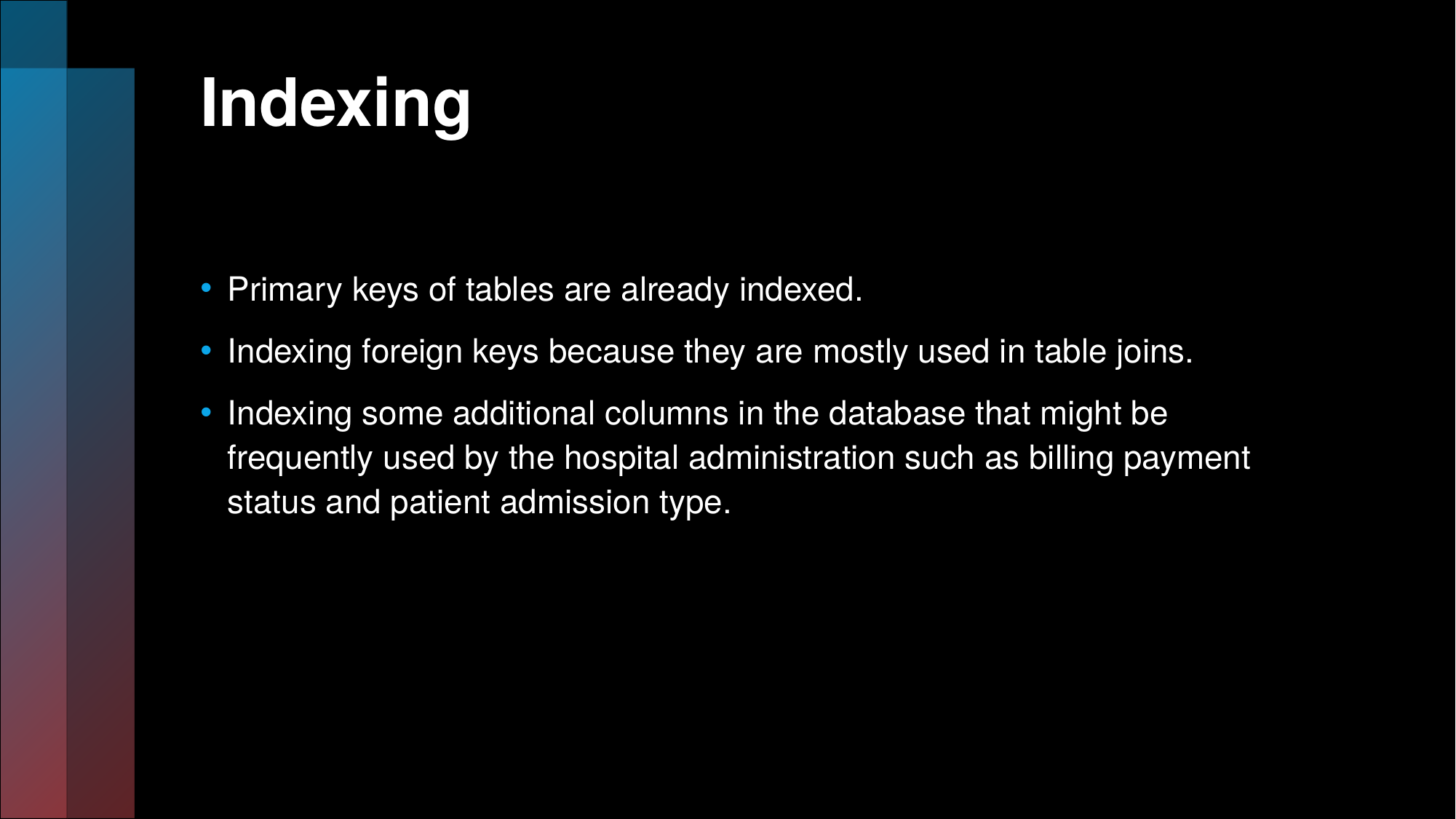

# Indexing
Primary keys of tables are already indexed.
Indexing foreign keys because they are mostly used in table joins.
Indexing some additional columns in the database that might be frequently used by the hospital administration such as billing payment status and patient admission type.